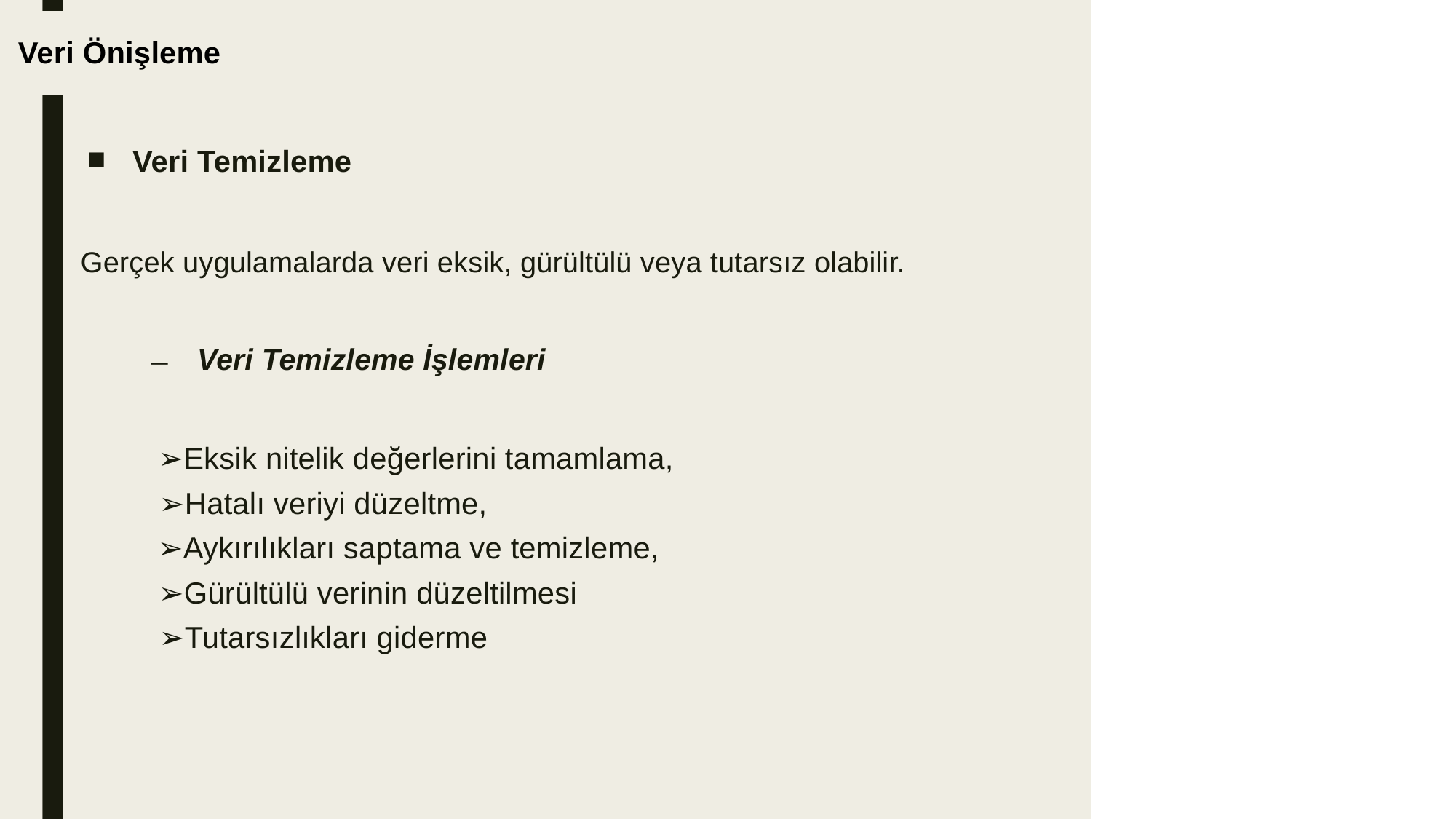

Veri Önişleme
■
Veri Temizleme
Gerçek uygulamalarda veri eksik, gürültülü veya tutarsız olabilir.
Veri Temizleme İşlemleri
–
➢Eksik nitelik değerlerini tamamlama,
➢Hatalı veriyi düzeltme,
➢Aykırılıkları saptama ve temizleme,
➢Gürültülü verinin düzeltilmesi
➢Tutarsızlıkları giderme